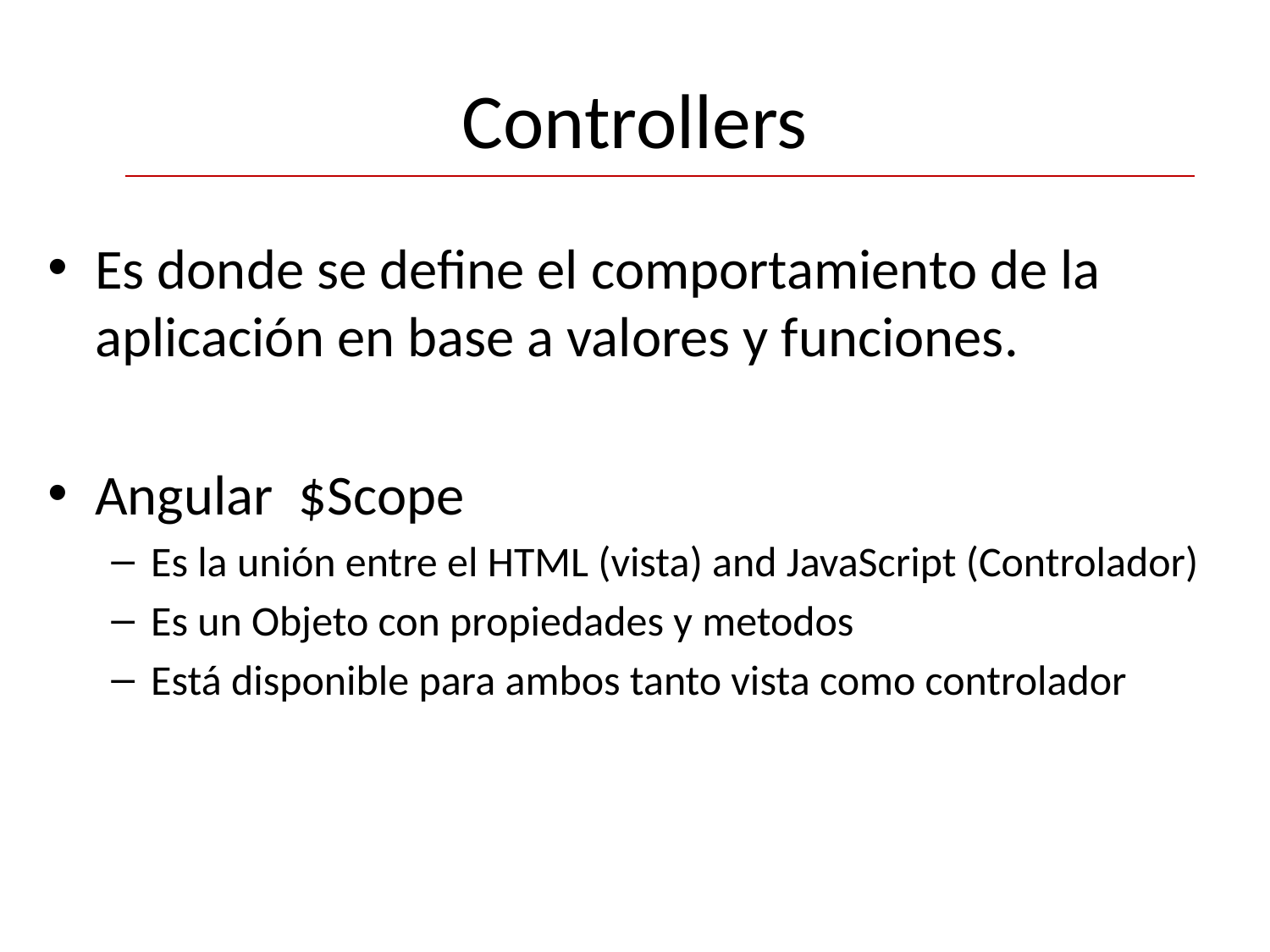

# Controllers
Es donde se define el comportamiento de la aplicación en base a valores y funciones.

Angular  $Scope
Es la unión entre el HTML (vista) and JavaScript (Controlador)
Es un Objeto con propiedades y metodos
Está disponible para ambos tanto vista como controlador